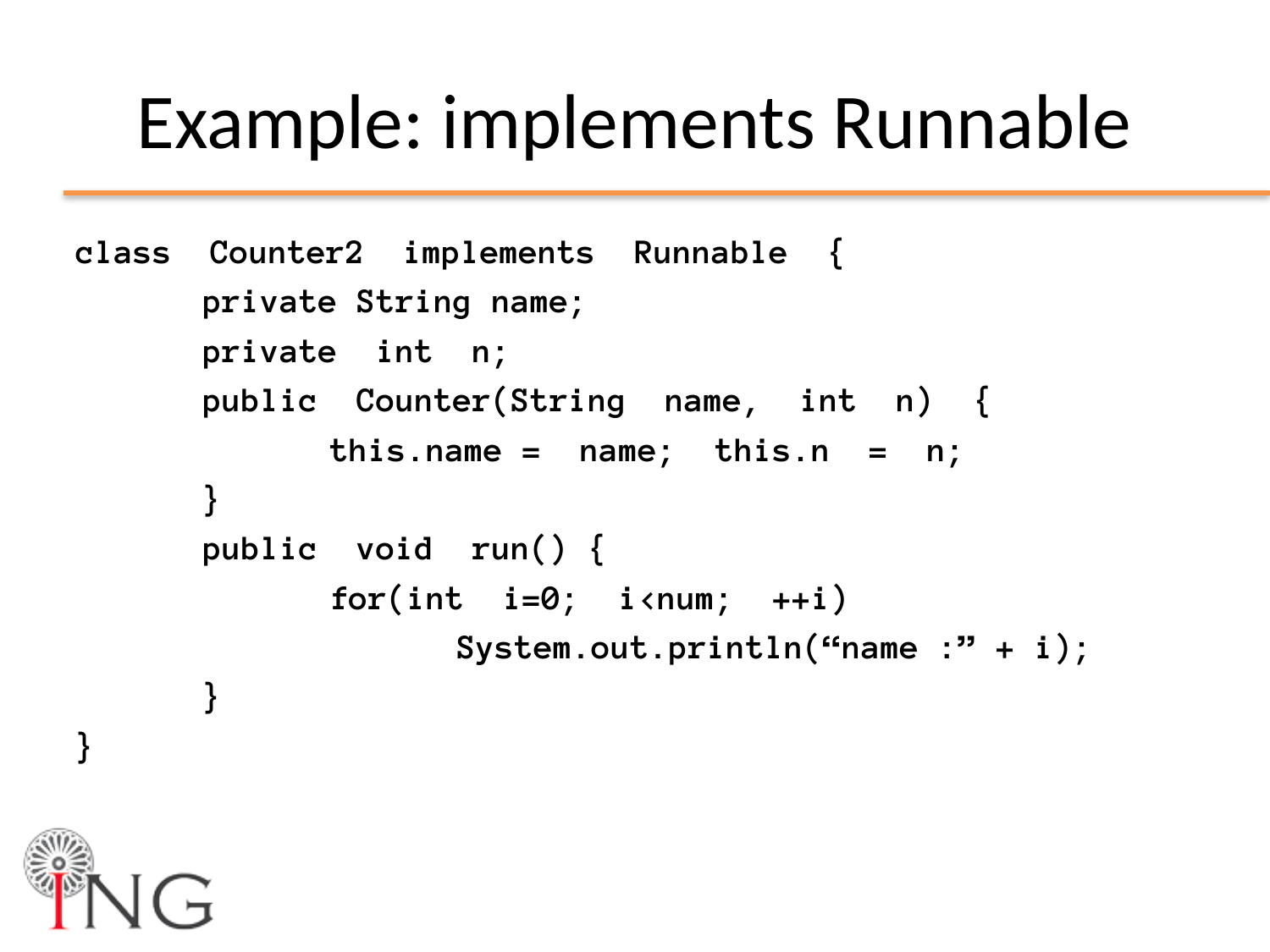

# Example: implements Runnable
class  Counter2  implements  Runnable  {
	private String name;
	private  int  n;
	public  Counter(String  name,  int  n)  {
		this.name =  name;  this.n  =  n;
	}
	public  void  run() {
		for(int  i=0;  i<num;  ++i)
			System.out.println(“name :” + i);
	}
}